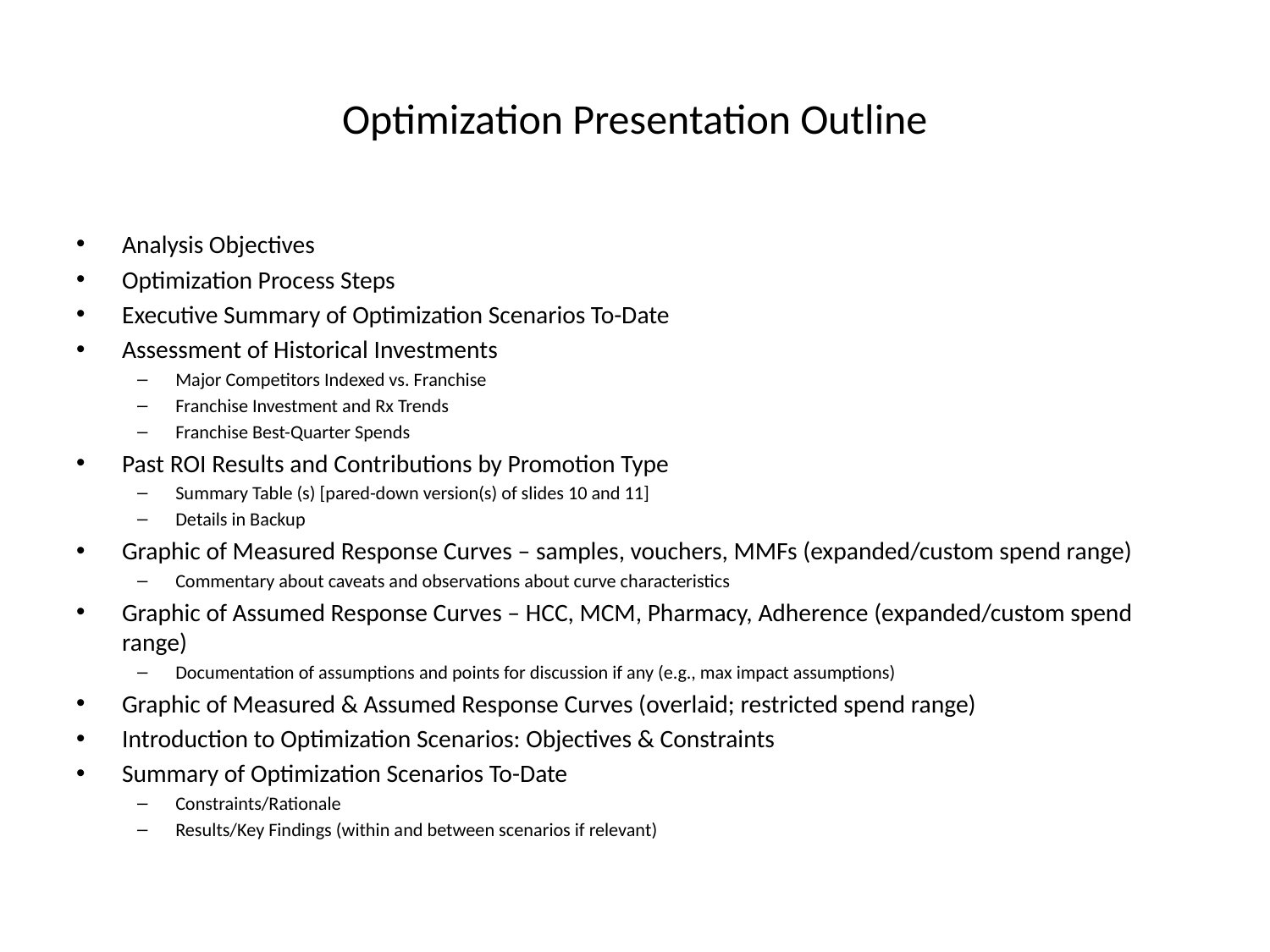

# Optimization Presentation Outline
Analysis Objectives
Optimization Process Steps
Executive Summary of Optimization Scenarios To-Date
Assessment of Historical Investments
Major Competitors Indexed vs. Franchise
Franchise Investment and Rx Trends
Franchise Best-Quarter Spends
Past ROI Results and Contributions by Promotion Type
Summary Table (s) [pared-down version(s) of slides 10 and 11]
Details in Backup
Graphic of Measured Response Curves – samples, vouchers, MMFs (expanded/custom spend range)
Commentary about caveats and observations about curve characteristics
Graphic of Assumed Response Curves – HCC, MCM, Pharmacy, Adherence (expanded/custom spend range)
Documentation of assumptions and points for discussion if any (e.g., max impact assumptions)
Graphic of Measured & Assumed Response Curves (overlaid; restricted spend range)
Introduction to Optimization Scenarios: Objectives & Constraints
Summary of Optimization Scenarios To-Date
Constraints/Rationale
Results/Key Findings (within and between scenarios if relevant)